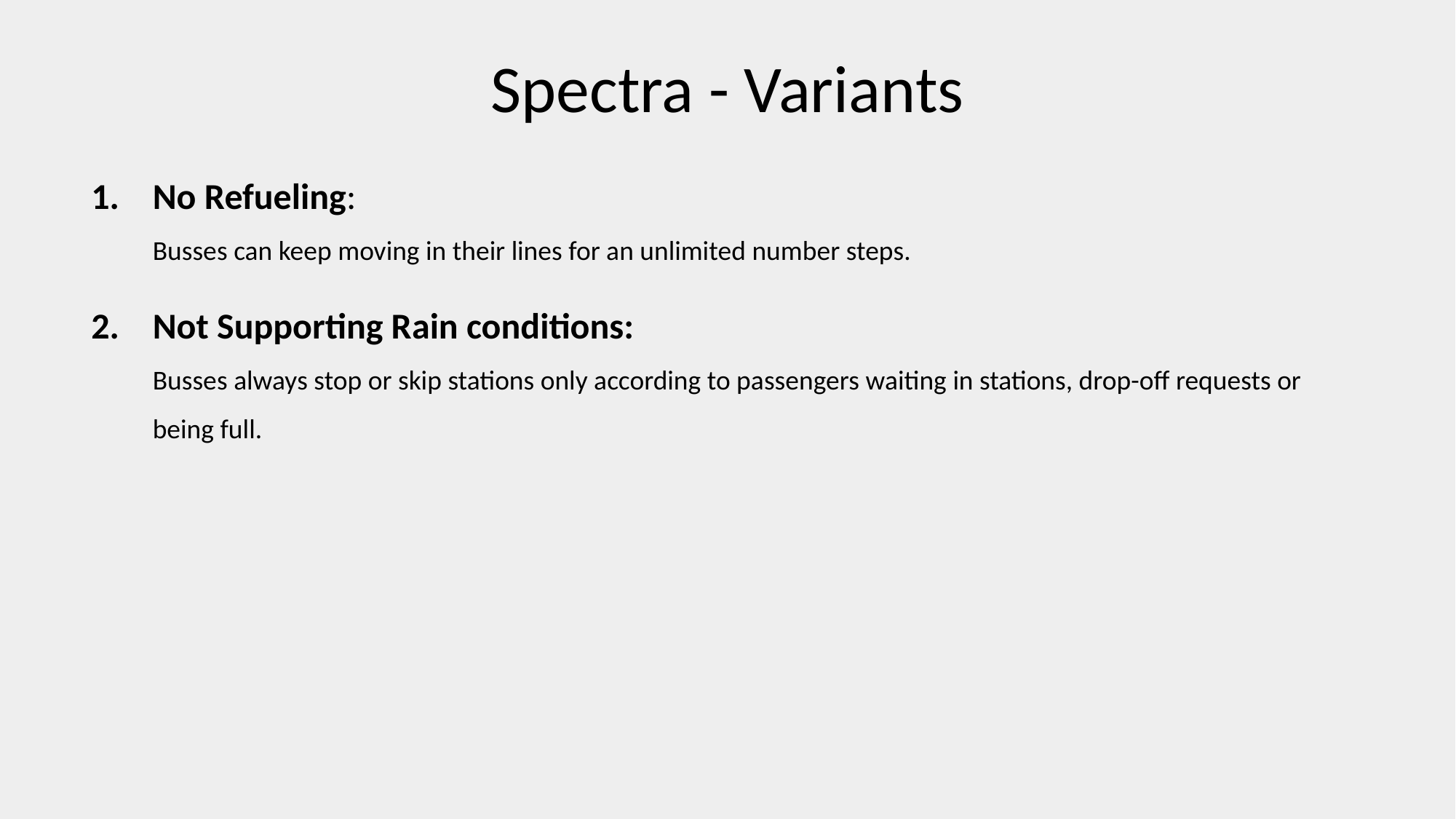

# Spectra - Variants
No Refueling:
Busses can keep moving in their lines for an unlimited number steps.
Not Supporting Rain conditions:
Busses always stop or skip stations only according to passengers waiting in stations, drop-off requests or being full.